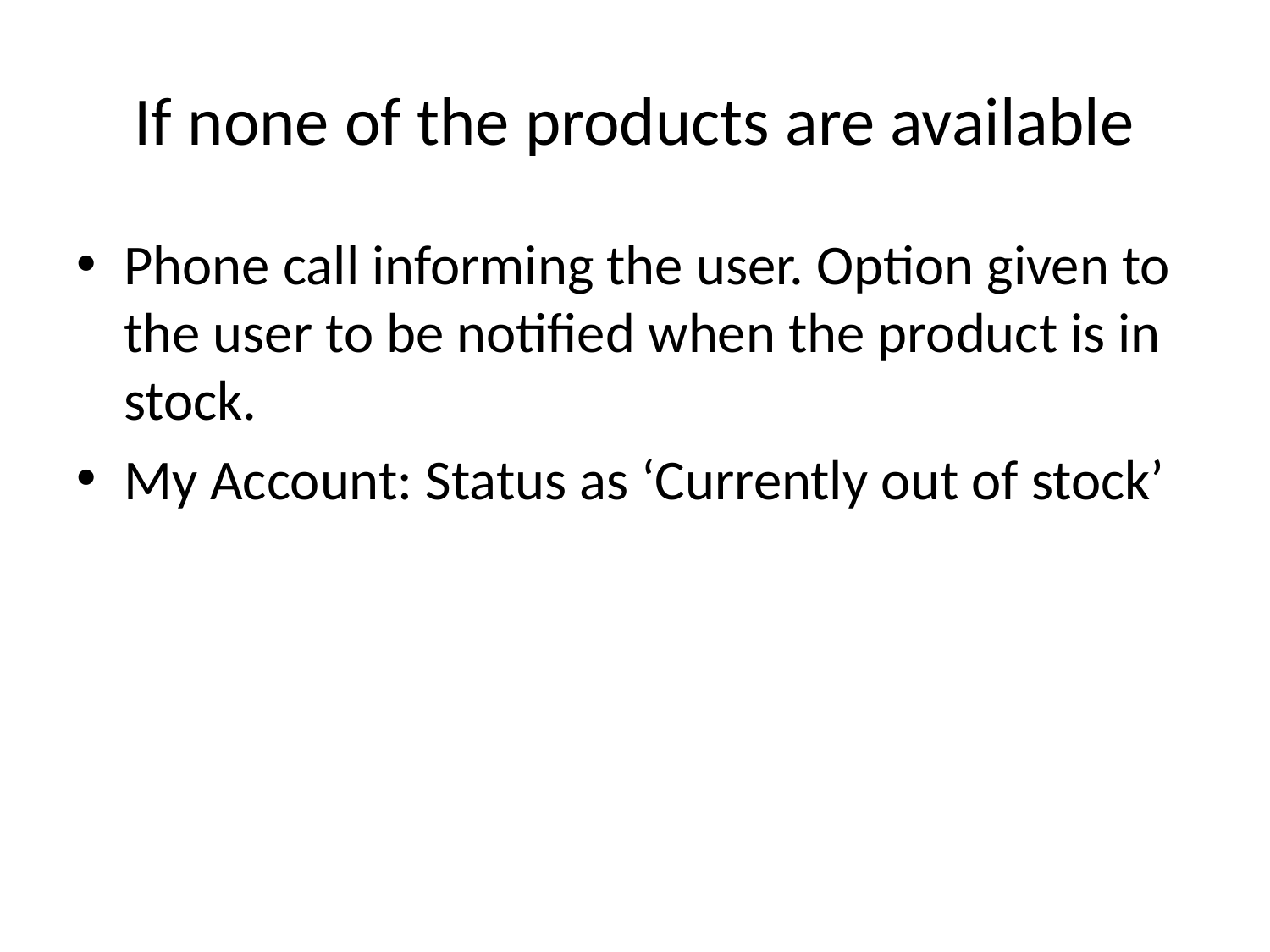

# If none of the products are available
Phone call informing the user. Option given to the user to be notified when the product is in stock.
My Account: Status as ‘Currently out of stock’